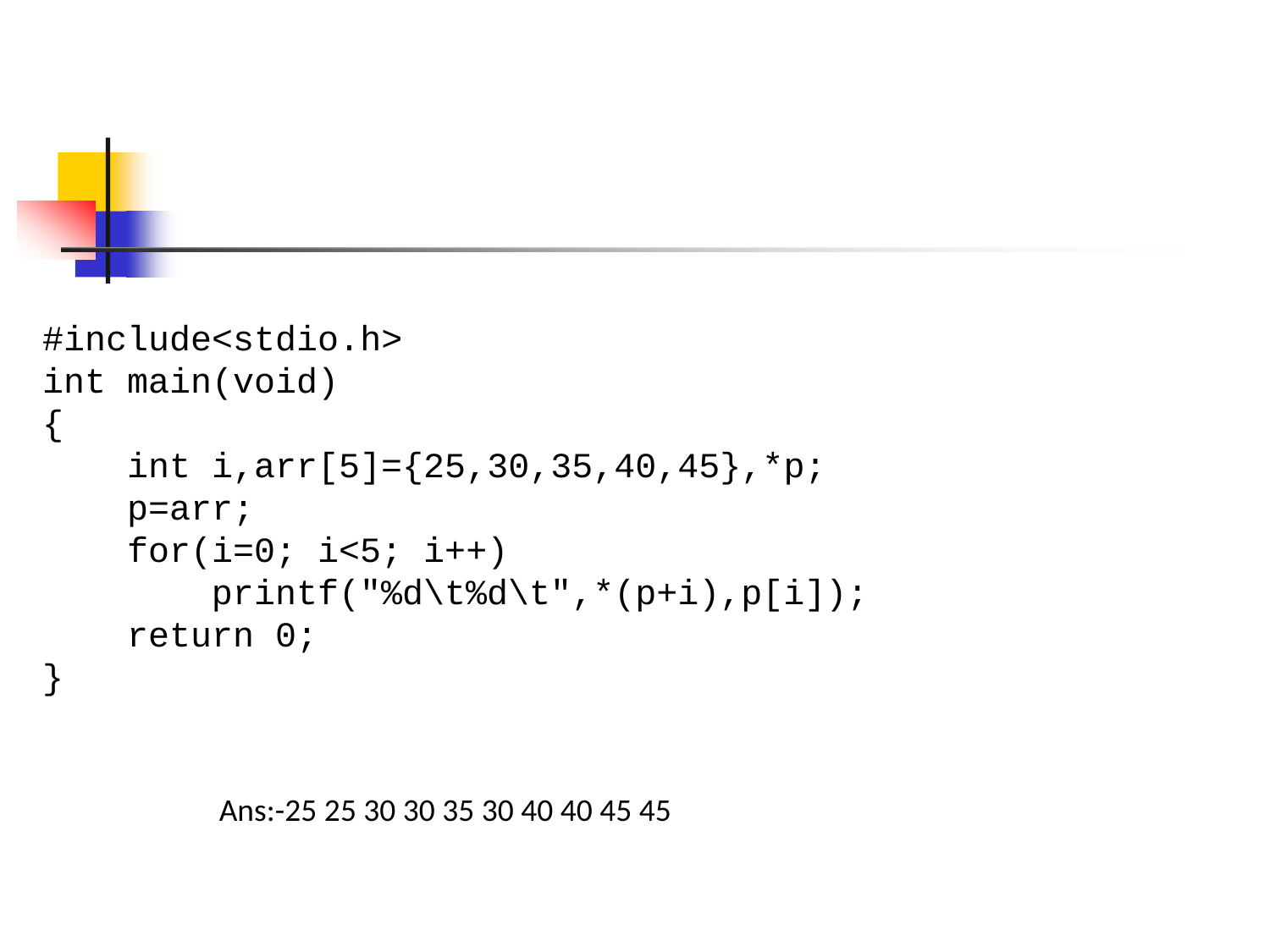

#include<stdio.h>
int main(void)
{
    int i,arr[5]={25,30,35,40,45},*p;
    p=arr;
    for(i=0; i<5; i++)
        printf("%d\t%d\t",*(p+i),p[i]);
    return 0;
}

Ans:-25 25 30 30 35 30 40 40 45 45